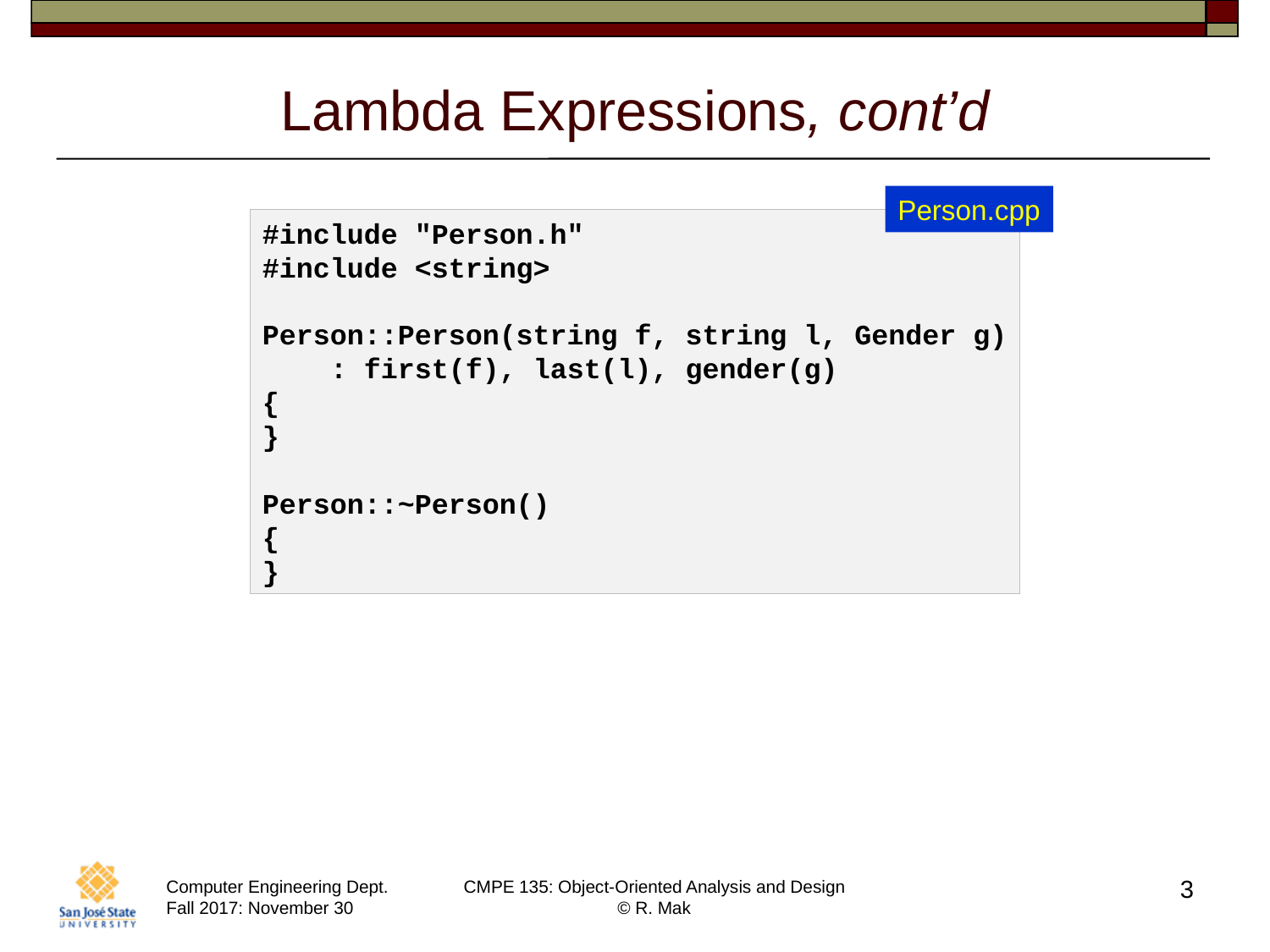

# Lambda Expressions, cont’d
Person.cpp
#include "Person.h"
#include <string>
Person::Person(string f, string l, Gender g)
    : first(f), last(l), gender(g)
{
}
Person::~Person()
{
}
3